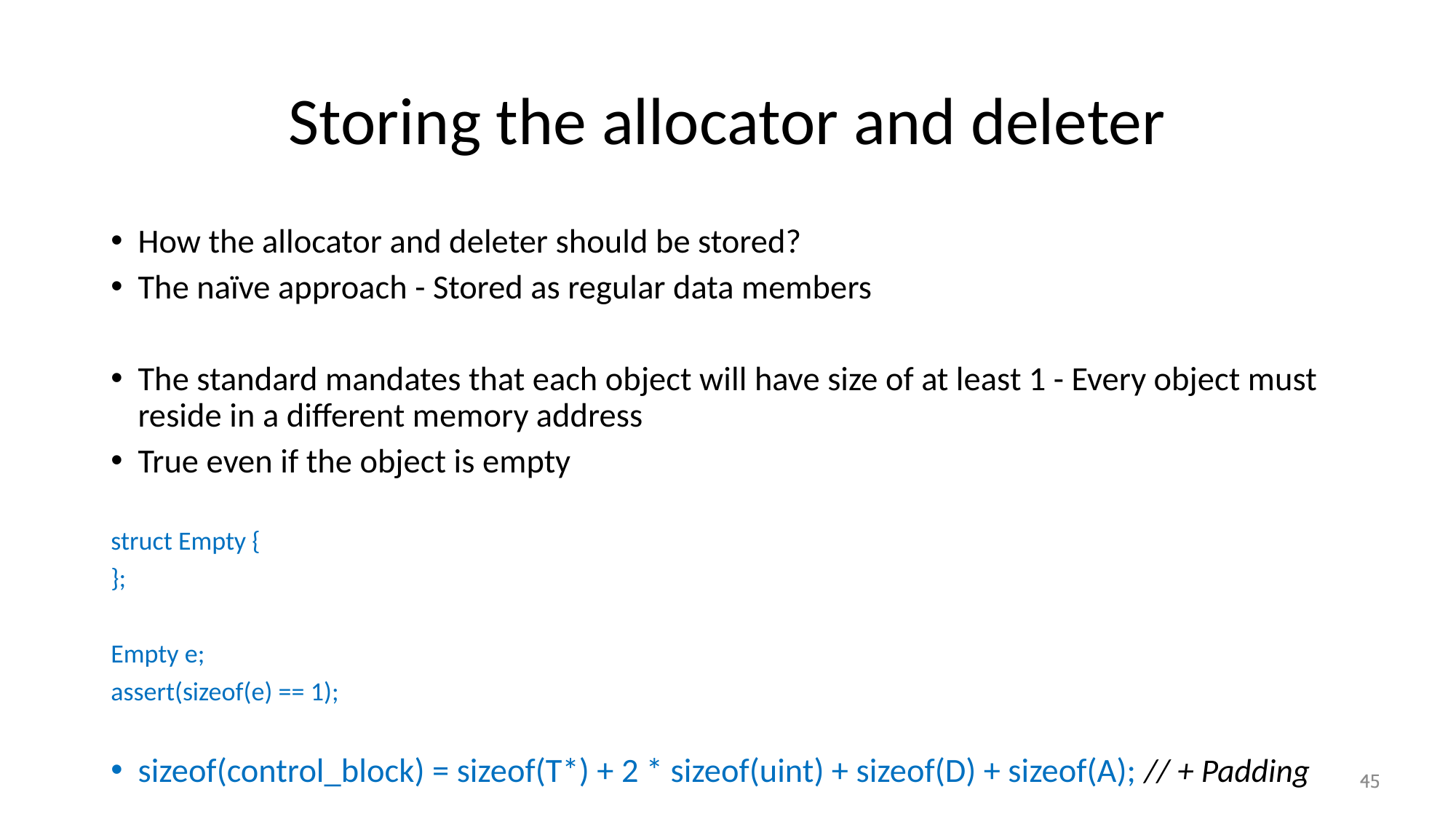

# Storing the allocator and deleter
How the allocator and deleter should be stored?
The naïve approach - Stored as regular data members

The standard mandates that each object will have size of at least 1 - Every object must reside in a different memory address
True even if the object is empty

struct Empty {
};

Empty e;
assert(sizeof(e) == 1);

sizeof(control_block) = sizeof(T*) + 2 * sizeof(uint) + sizeof(D) + sizeof(A); // + Padding

45